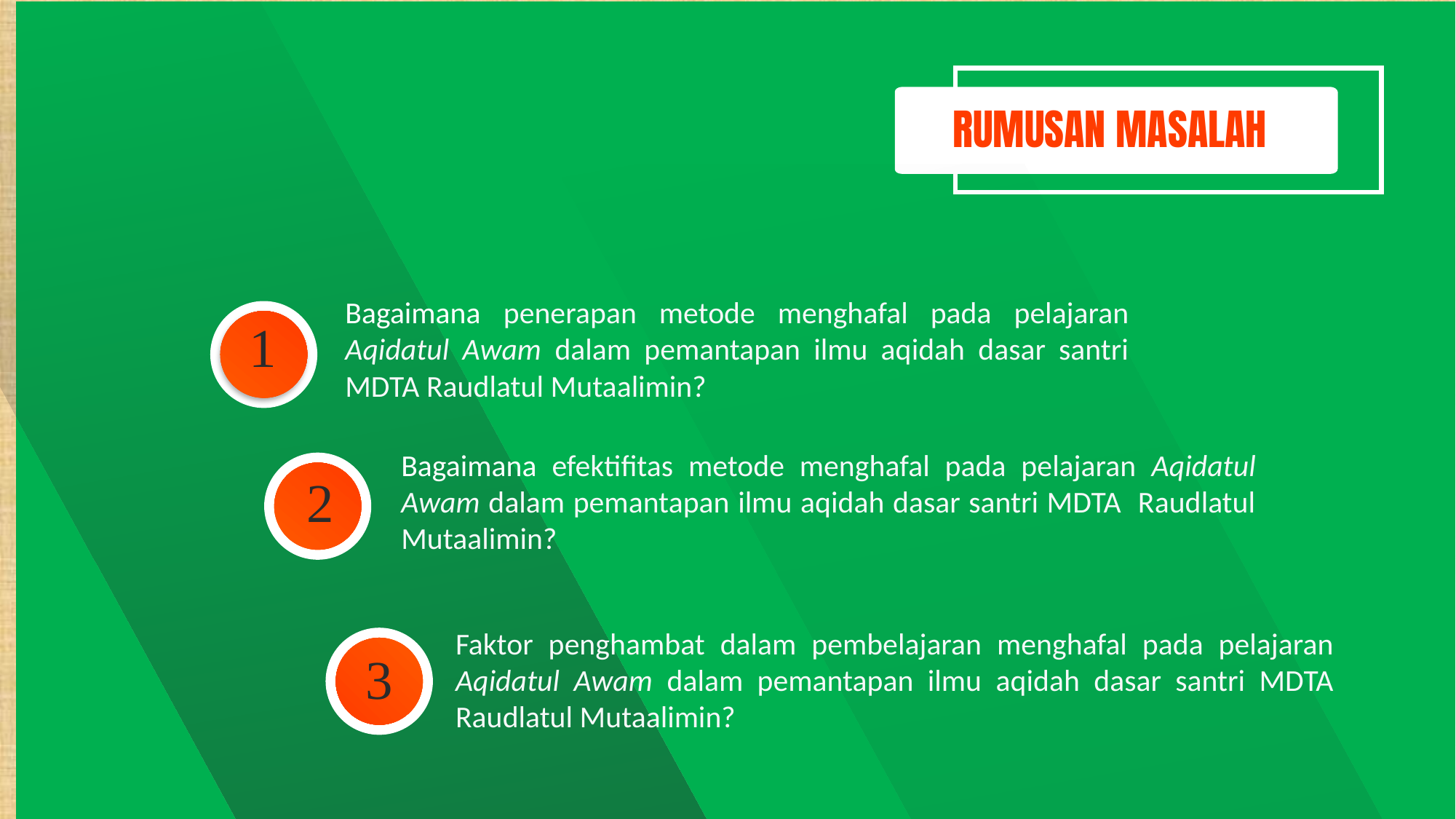

RUMUSAN MASALAH

Bagaimana penerapan metode menghafal pada pelajaran Aqidatul Awam dalam pemantapan ilmu aqidah dasar santri MDTA Raudlatul Mutaalimin?

1
Bagaimana efektifitas metode menghafal pada pelajaran Aqidatul Awam dalam pemantapan ilmu aqidah dasar santri MDTA  Raudlatul Mutaalimin?

2
Faktor penghambat dalam pembelajaran menghafal pada pelajaran Aqidatul Awam dalam pemantapan ilmu aqidah dasar santri MDTA Raudlatul Mutaalimin?

3